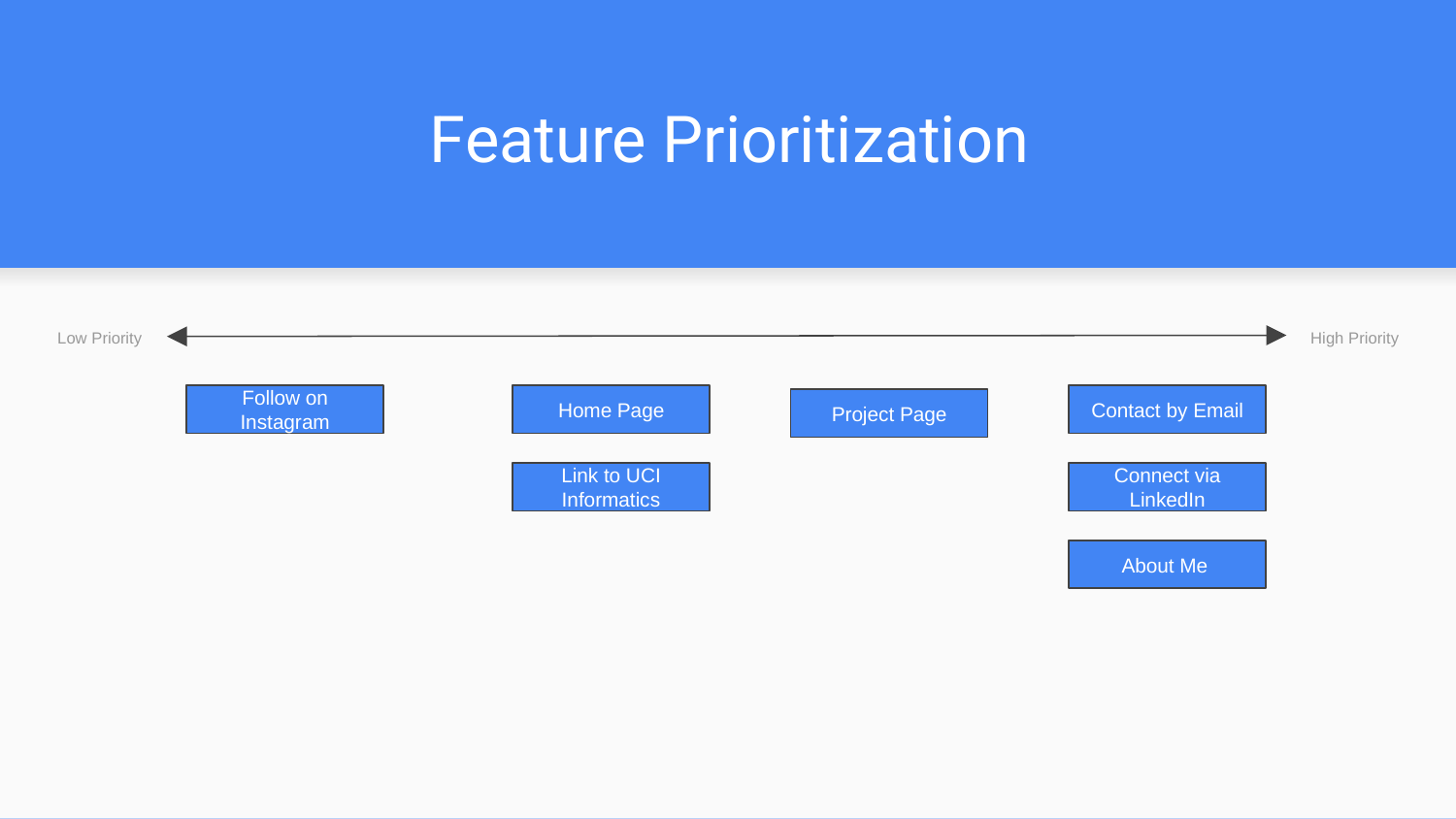

# Feature Prioritization
Low Priority
High Priority
Follow on Instagram
Home Page
Contact by Email
Project Page
Link to UCI Informatics
Connect via LinkedIn
About Me